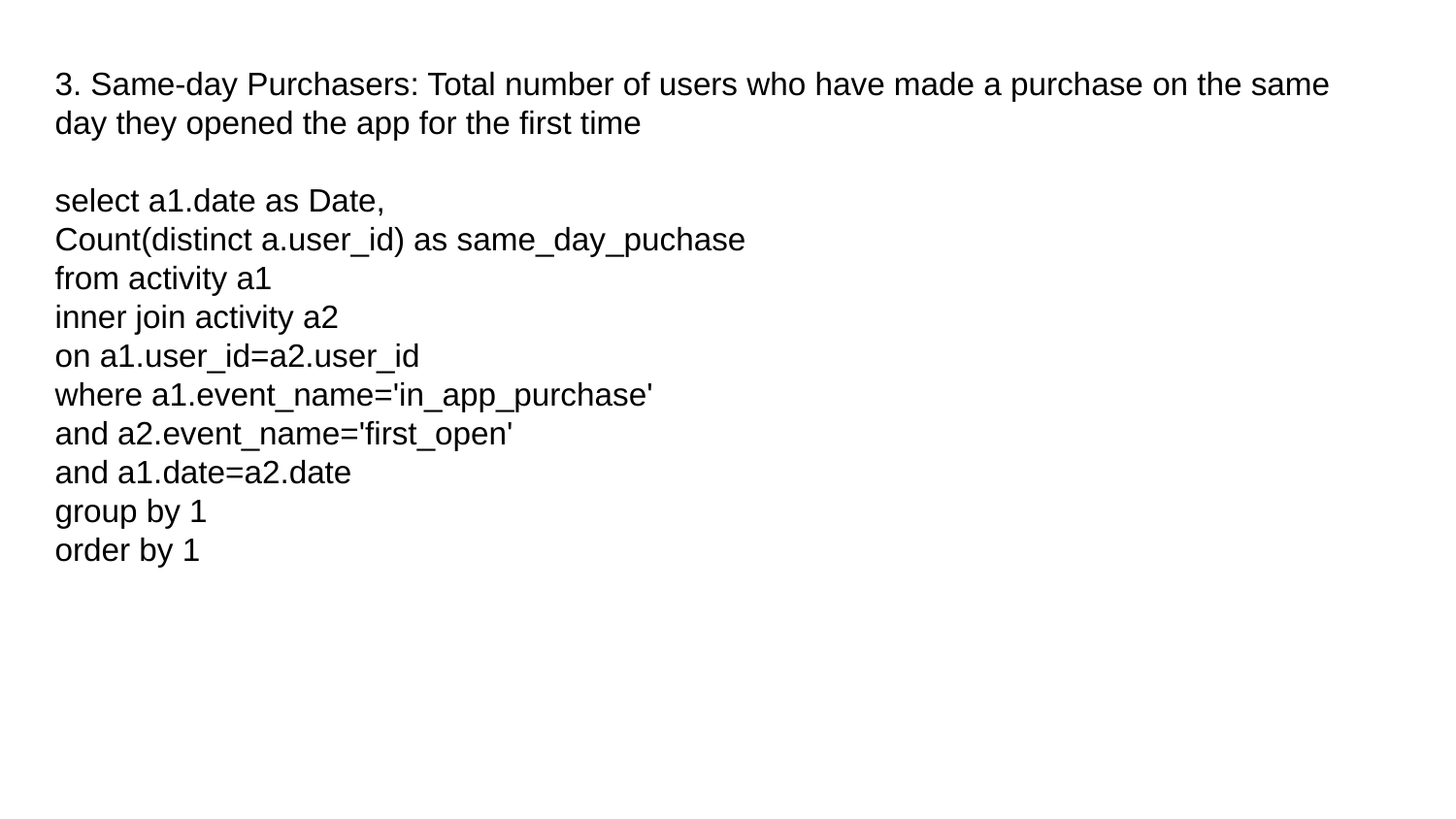

3. Same-day Purchasers: Total number of users who have made a purchase on the same
day they opened the app for the first time

select a1.date as Date,
Count(distinct a.user_id) as same_day_puchase
from activity a1
inner join activity a2
on a1.user_id=a2.user_id
where a1.event_name='in_app_purchase'
and a2.event_name='first_open'
and a1.date=a2.date
group by 1
order by 1